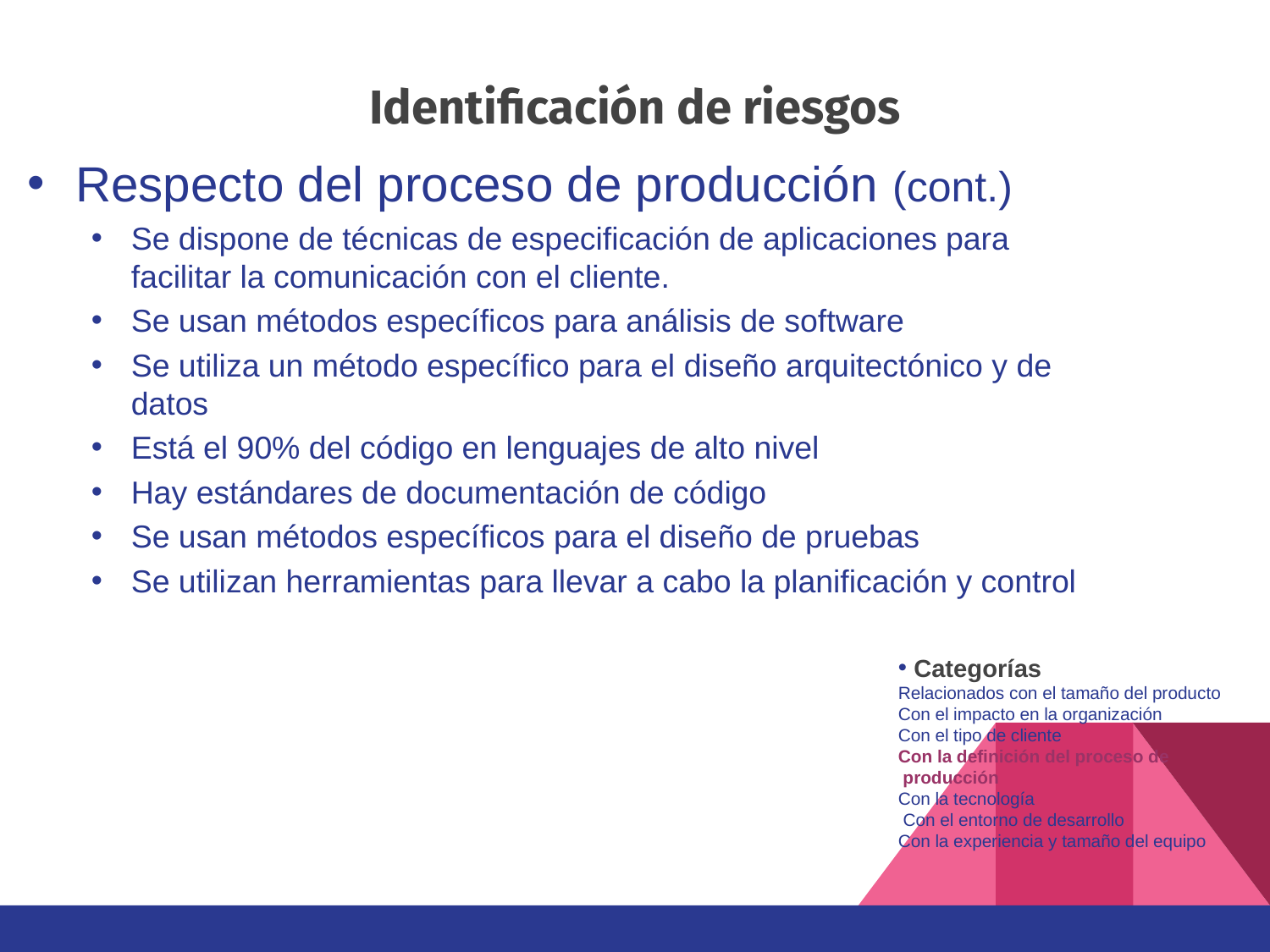

# Identificación de riesgos
Respecto del proceso de producción (cont.)
Se dispone de técnicas de especificación de aplicaciones para facilitar la comunicación con el cliente.
Se usan métodos específicos para análisis de software
Se utiliza un método específico para el diseño arquitectónico y de datos
Está el 90% del código en lenguajes de alto nivel
Hay estándares de documentación de código
Se usan métodos específicos para el diseño de pruebas
Se utilizan herramientas para llevar a cabo la planificación y control
 Categorías
Relacionados con el tamaño del producto
Con el impacto en la organización
Con el tipo de cliente
Con la definición del proceso de
 producción
Con la tecnología
 Con el entorno de desarrollo
Con la experiencia y tamaño del equipo